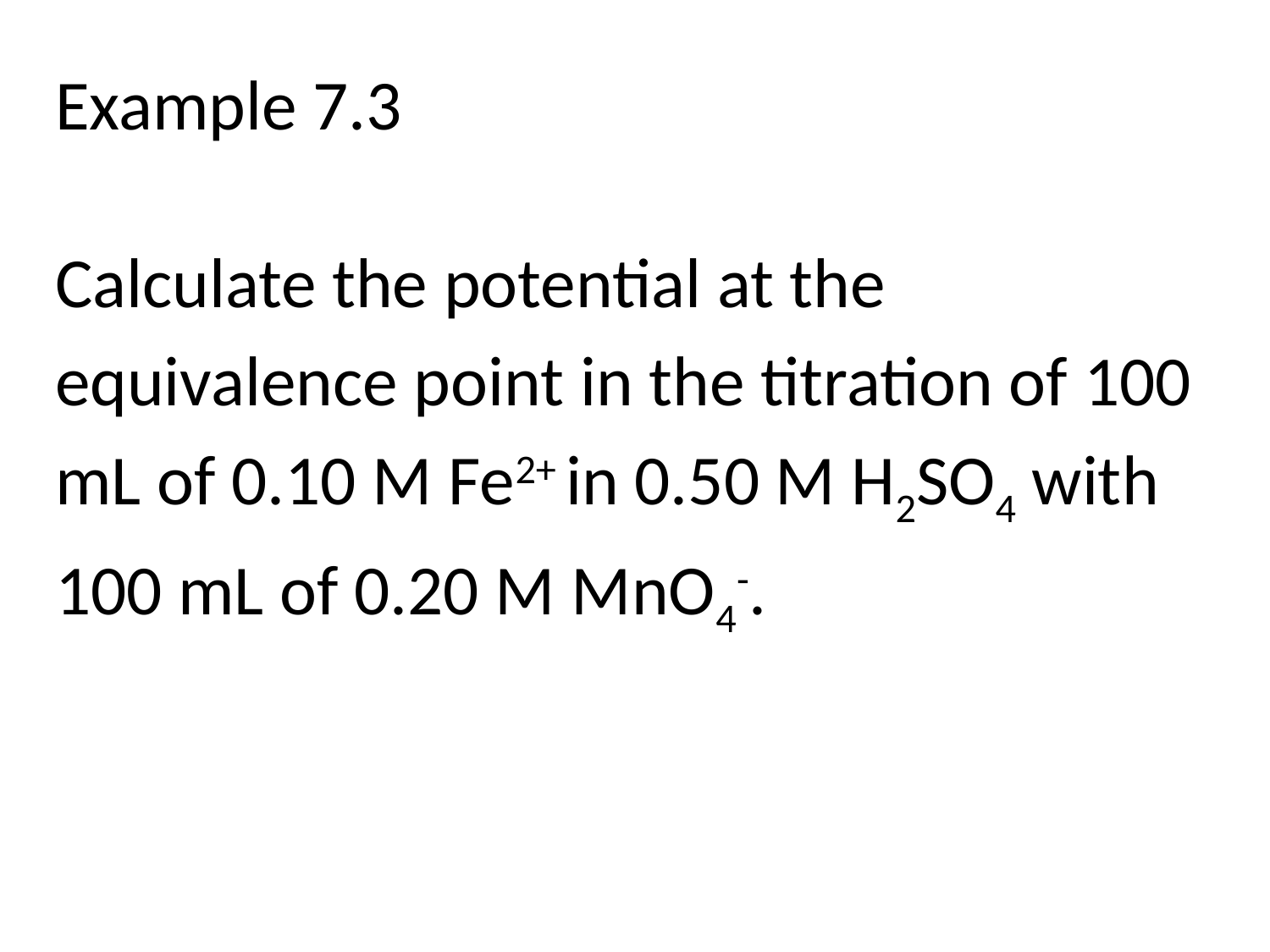

Example 7.3

Calculate the potential at the
equivalence point in the titration of 100
mL of 0.10 M Fe2+ in 0.50 M H2SO4 with
100 mL of 0.20 M MnO4-.